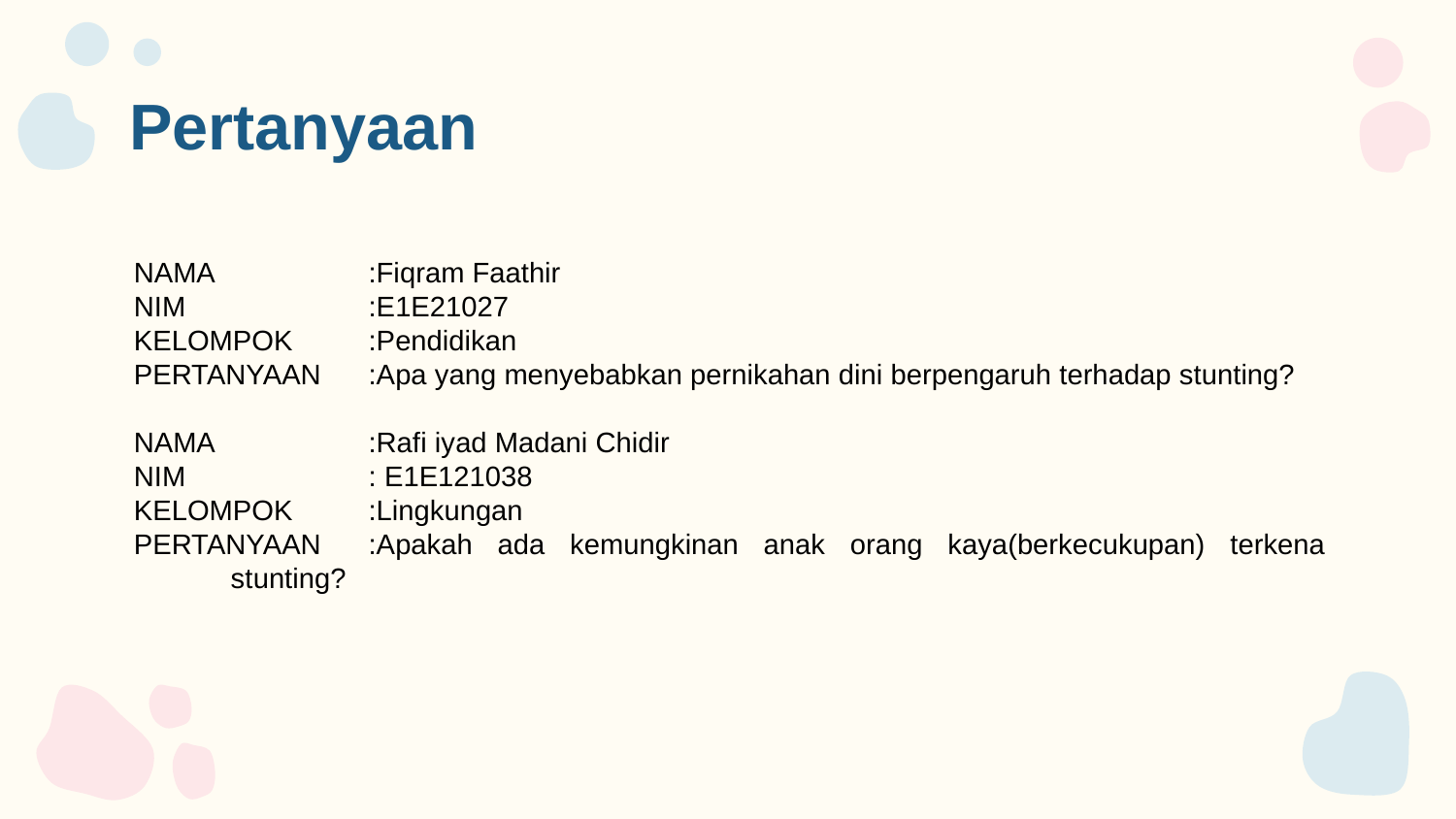

# Pertanyaan
NAMA		:Fiqram Faathir
NIM		:E1E21027
KELOMPOK	:Pendidikan
PERTANYAAN	:Apa yang menyebabkan pernikahan dini berpengaruh terhadap stunting?

NAMA		:Rafi iyad Madani Chidir
NIM		: E1E121038
KELOMPOK	:Lingkungan
PERTANYAAN	:Apakah ada kemungkinan anak orang kaya(berkecukupan) terkena  		 stunting?